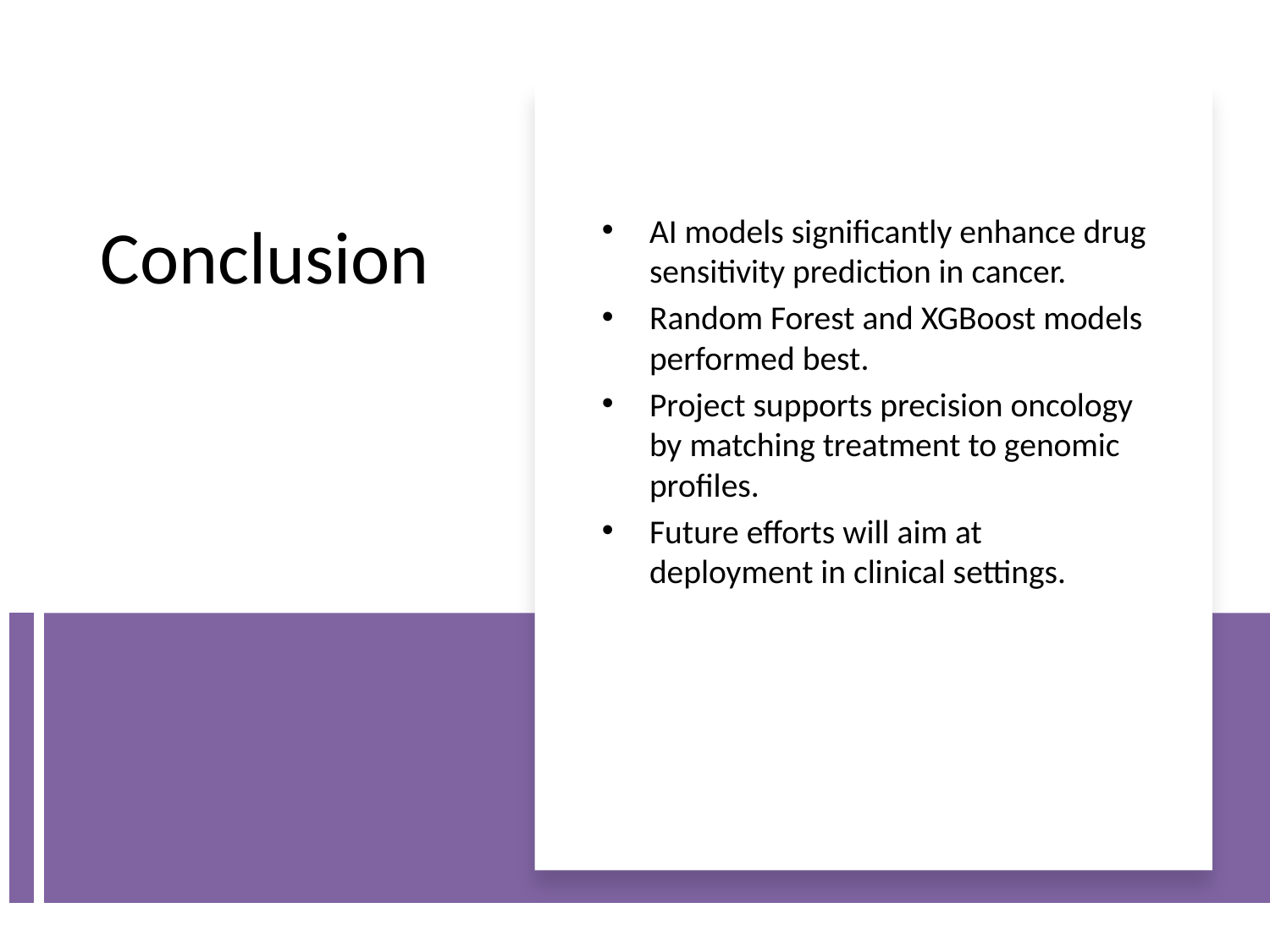

AI models significantly enhance drug sensitivity prediction in cancer.
Random Forest and XGBoost models performed best.
Project supports precision oncology by matching treatment to genomic profiles.
Future efforts will aim at deployment in clinical settings.
# Conclusion